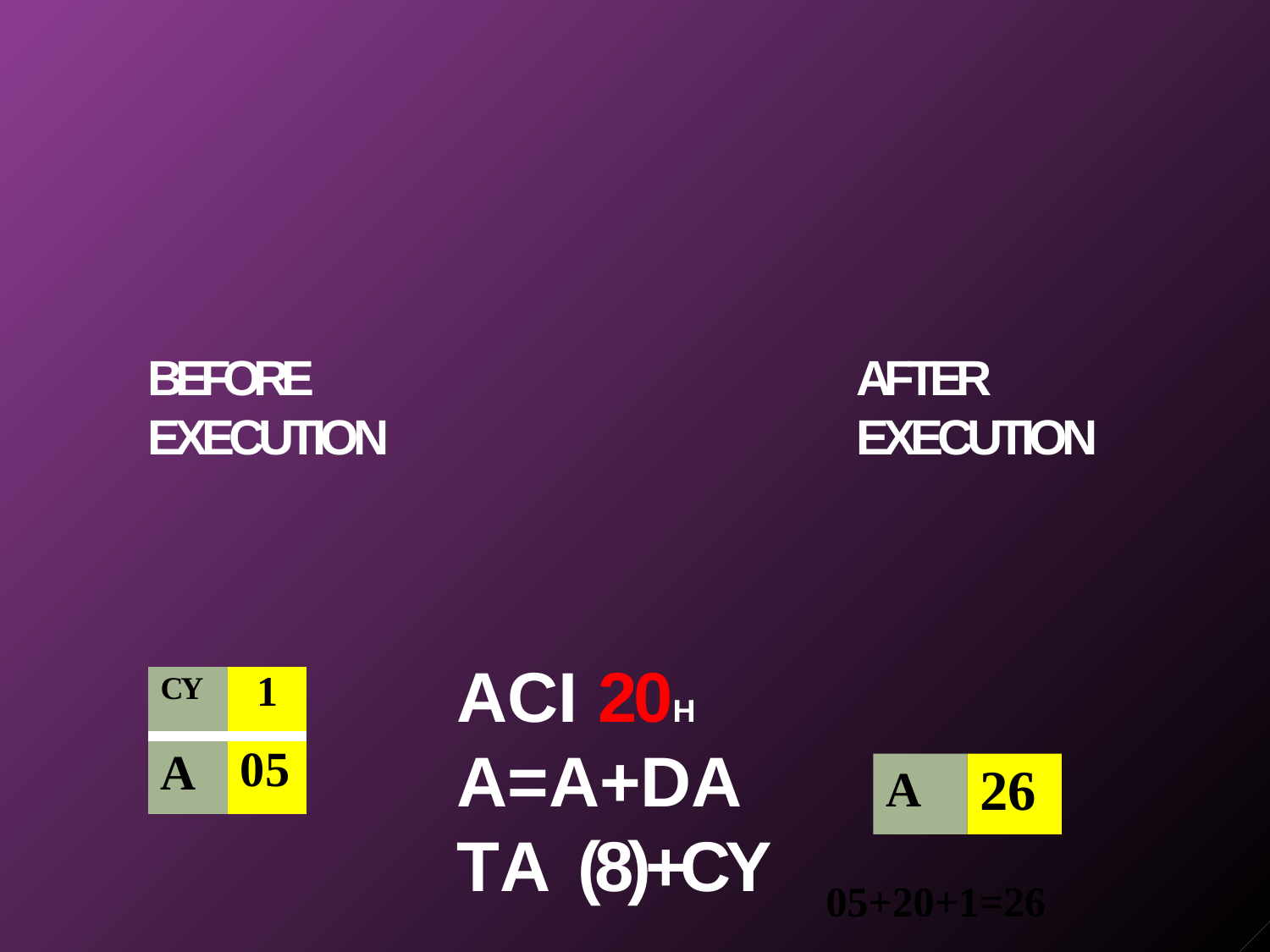

BEFORE EXECUTION
AFTER EXECUTION
ACI 20H  A=A+DATA  (8)+CY
| CY | 1 |
| --- | --- |
| A | 05 |

A

26
05+20+1=26